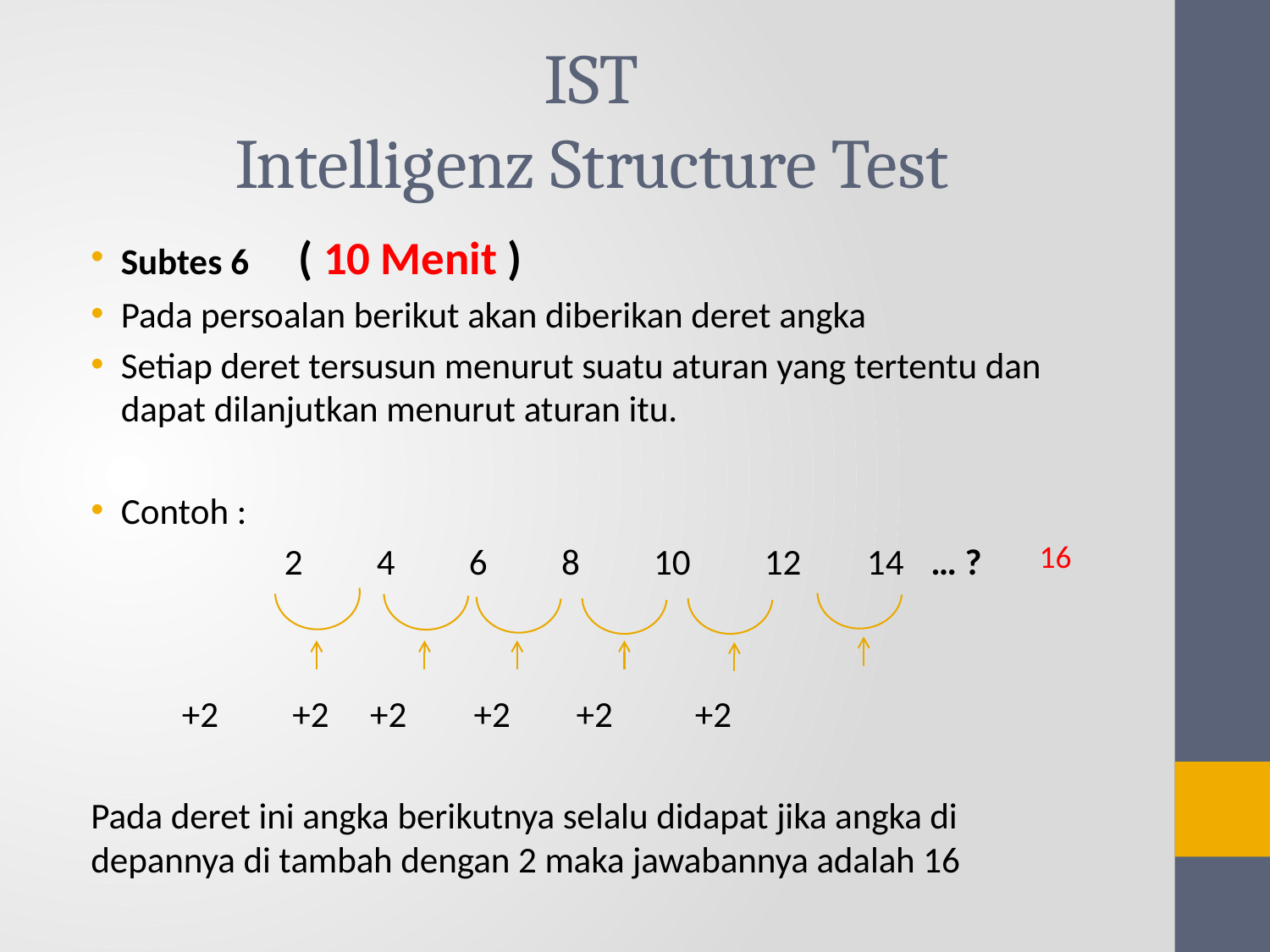

# IST Intelligenz Structure Test
Subtes 6      ( 10 Menit )
Pada persoalan berikut akan diberikan deret angka
Setiap deret tersusun menurut suatu aturan yang tertentu dan dapat dilanjutkan menurut aturan itu.

Contoh :
           2         4         6         8         10         12        14   … ?

	           +2         +2     +2	   +2        +2          +2

Pada deret ini angka berikutnya selalu didapat jika angka di depannya di tambah dengan 2 maka jawabannya adalah 16
16